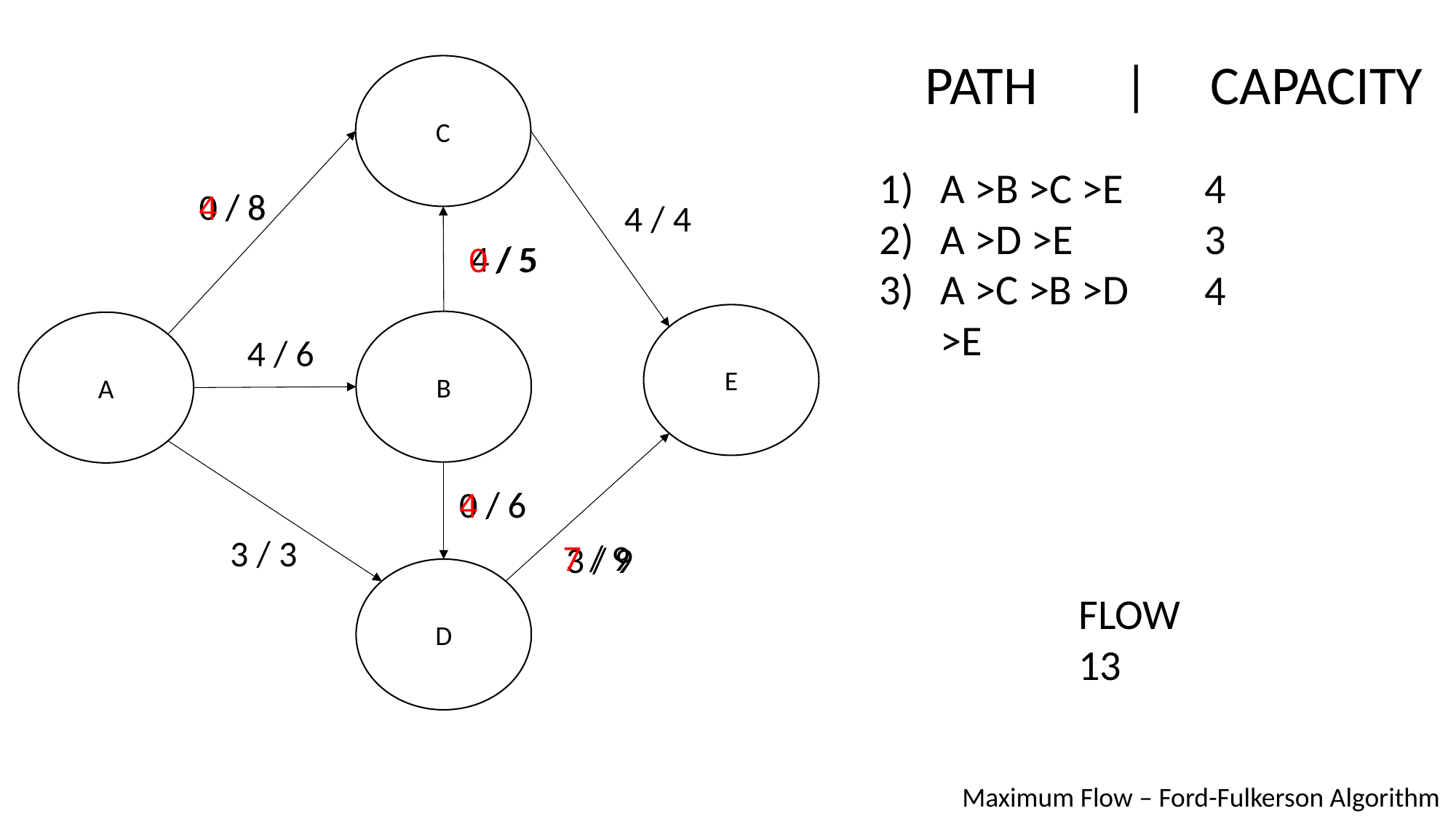

PATH       |     CAPACITY
C
A >B >C >E
A >D >E
A >C >B >D >E
4
3
4
4 / 8
0 / 8
4 / 4
4 / 5
0 / 5
E
B
A
4 / 6
0 / 6
4 / 6
3 / 3
7 / 9
3 / 9
D
FLOW
13
Maximum Flow – Ford-Fulkerson Algorithm